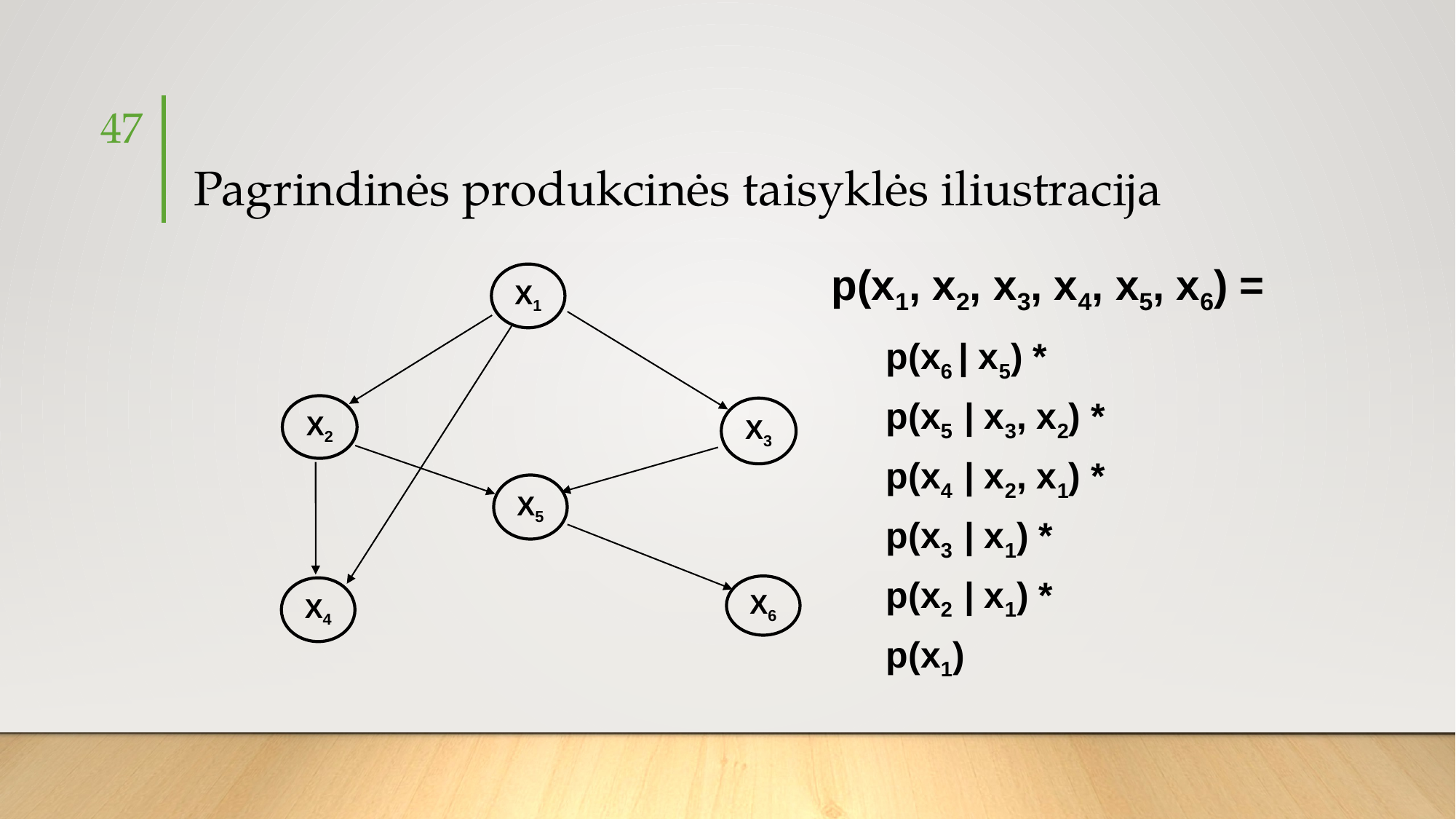

47
# Pagrindinės produkcinės taisyklės iliustracija
p(x1, x2, x3, x4, x5, x6) =
p(x6 | x5) *
p(x5  | x3, x2) *
p(x4  | x2, x1) *
p(x3  | x1) *
p(x2  | x1) *
p(x1)

X1

X2
X3

X5

X6
X4